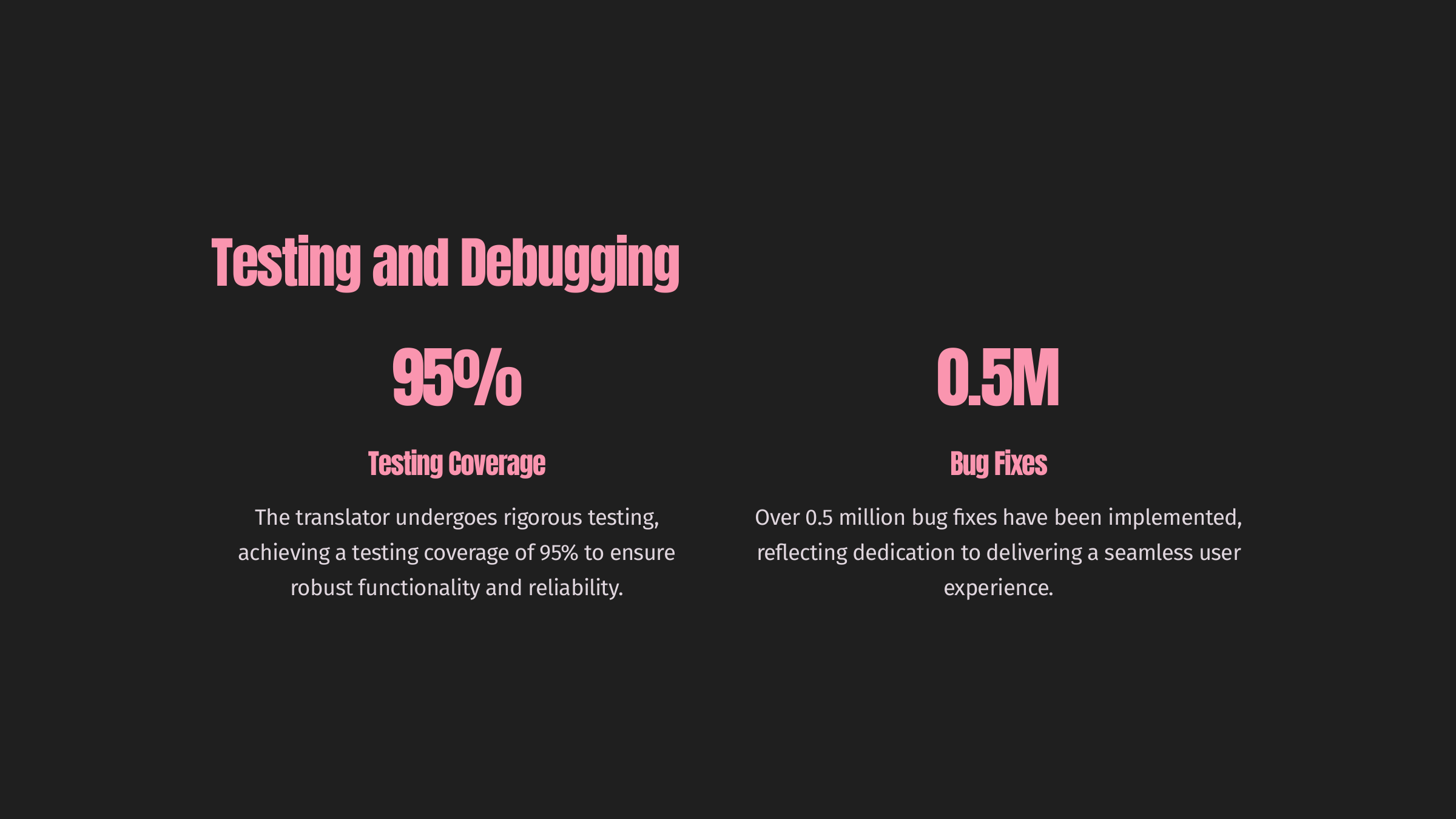

Testing and Debugging
95%
0.5M
Testing Coverage
Bug Fixes
The translator undergoes rigorous testing, achieving a testing coverage of 95% to ensure robust functionality and reliability.
Over 0.5 million bug fixes have been implemented, reflecting dedication to delivering a seamless user experience.